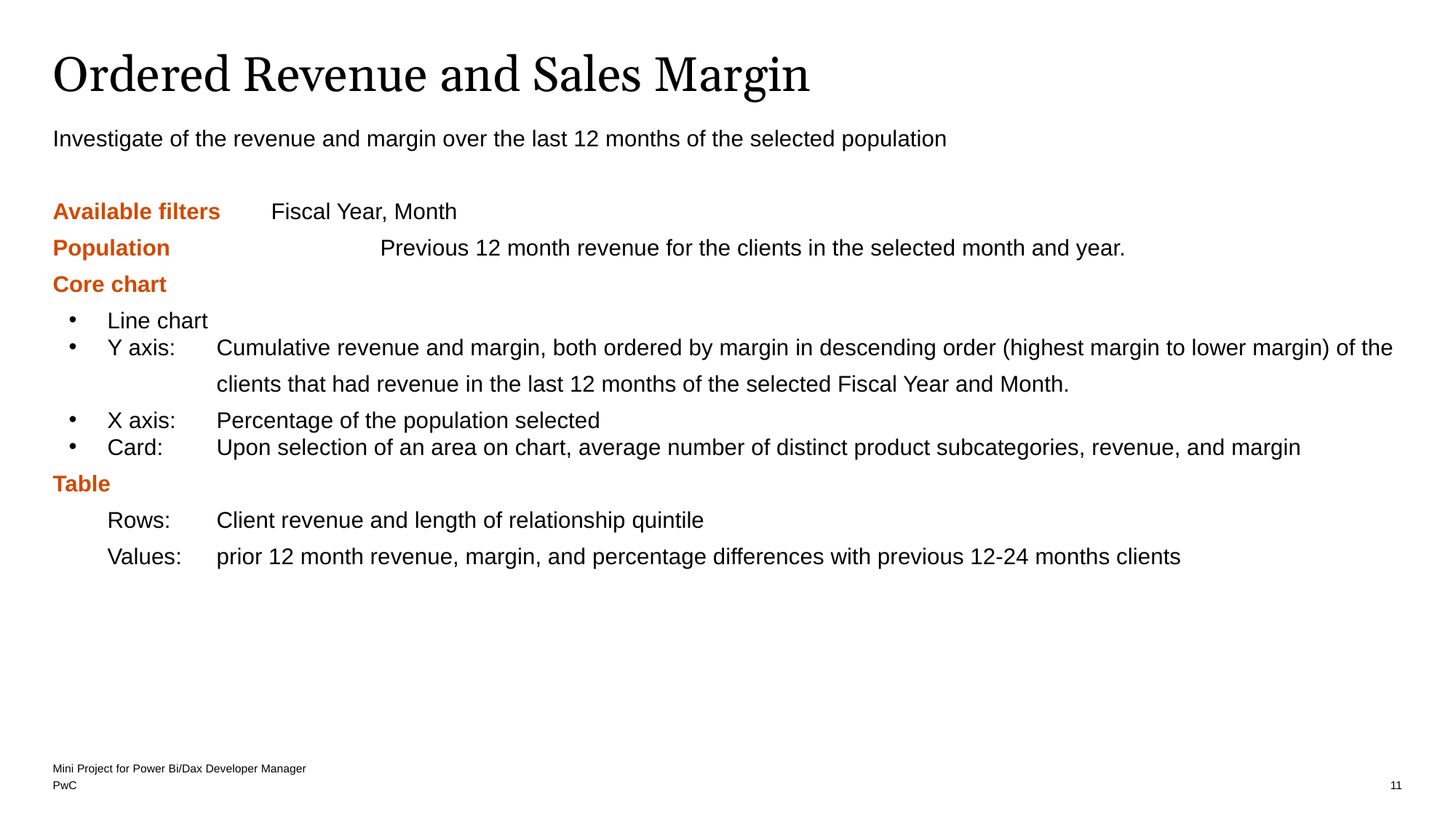

# Ordered Revenue and Sales Margin
Investigate of the revenue and margin over the last 12 months of the selected population

Available filters	Fiscal Year, Month
Population		Previous 12 month revenue for the clients in the selected month and year.
Core chart
Line chart
Y axis: 	Cumulative revenue and margin, both ordered by margin in descending order (highest margin to lower margin) of the
clients that had revenue in the last 12 months of the selected Fiscal Year and Month.
X axis: 	Percentage of the population selected
Card:	Upon selection of an area on chart, average number of distinct product subcategories, revenue, and margin
Table
Rows: 	Client revenue and length of relationship quintile
Values: 	prior 12 month revenue, margin, and percentage differences with previous 12-24 months clients

11